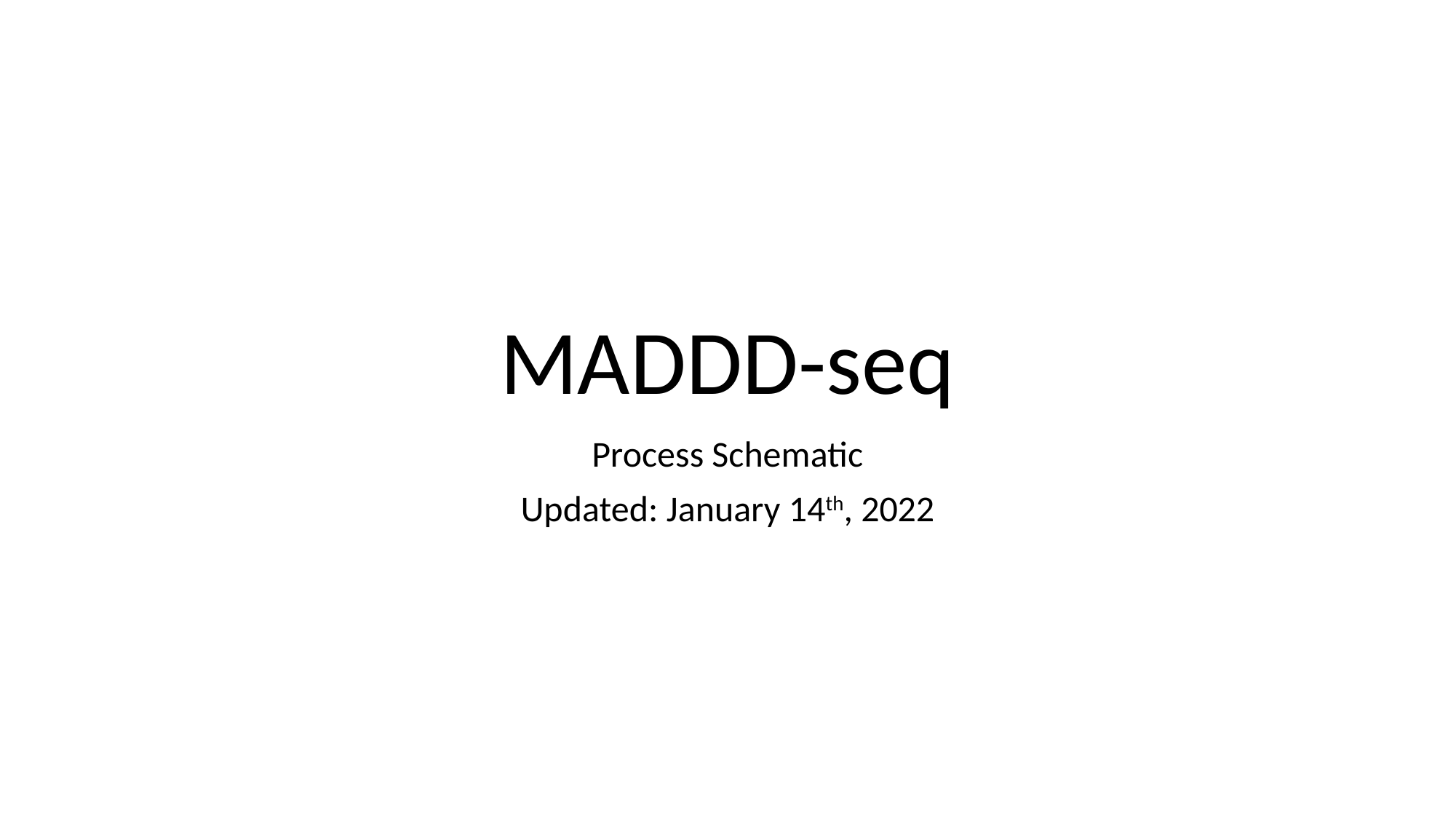

# MADDD-seq
Process Schematic
Updated: January 14th, 2022